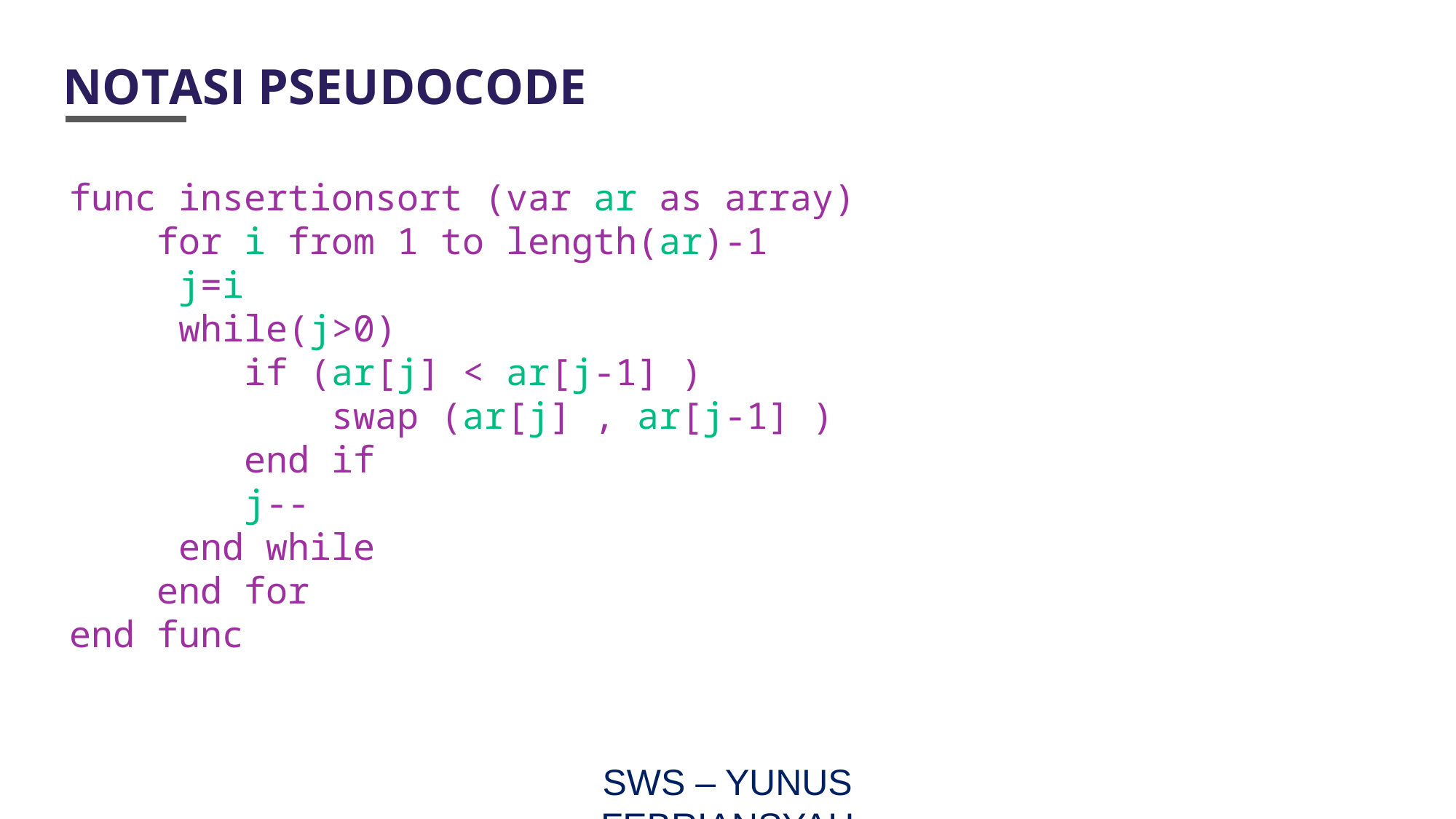

# NOTASI PSEUDOCODE
func insertionsort (var ar as array)
    for i from 1 to length(ar)-1
	j=i
	while(j>0)
	   if (ar[j] < ar[j-1] )
	       swap (ar[j] , ar[j-1] )
	   end if
	   j--
	end while
    end for
end func